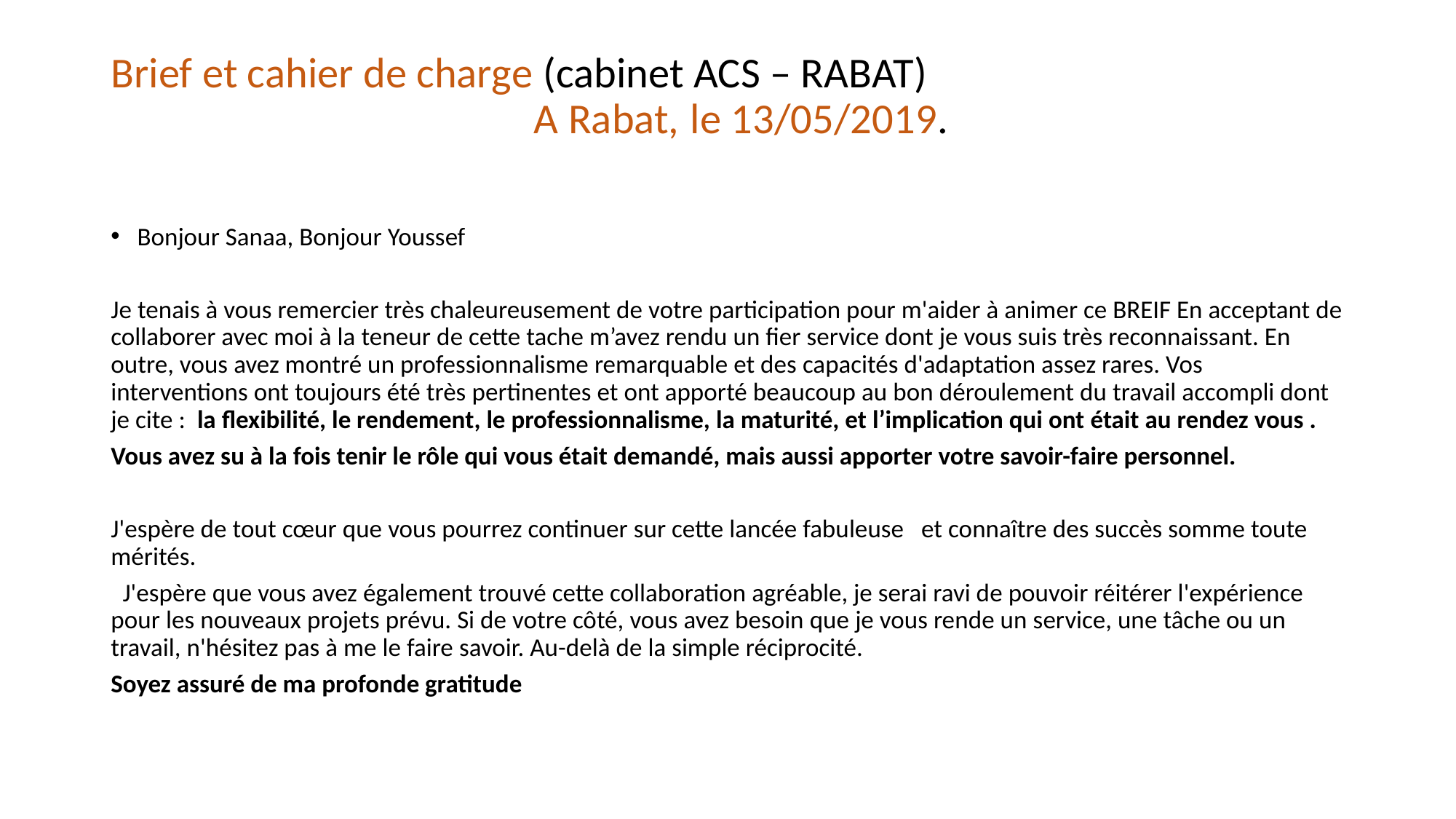

# Brief et cahier de charge (cabinet ACS – RABAT) A Rabat, le 13/05/2019.
Bonjour Sanaa, Bonjour Youssef

Je tenais à vous remercier très chaleureusement de votre participation pour m'aider à animer ce BREIF En acceptant de collaborer avec moi à la teneur de cette tache m’avez rendu un fier service dont je vous suis très reconnaissant. En outre, vous avez montré un professionnalisme remarquable et des capacités d'adaptation assez rares. Vos interventions ont toujours été très pertinentes et ont apporté beaucoup au bon déroulement du travail accompli dont je cite :  la flexibilité, le rendement, le professionnalisme, la maturité, et l’implication qui ont était au rendez vous .
Vous avez su à la fois tenir le rôle qui vous était demandé, mais aussi apporter votre savoir-faire personnel.

J'espère de tout cœur que vous pourrez continuer sur cette lancée fabuleuse   et connaître des succès somme toute mérités.
  J'espère que vous avez également trouvé cette collaboration agréable, je serai ravi de pouvoir réitérer l'expérience pour les nouveaux projets prévu. Si de votre côté, vous avez besoin que je vous rende un service, une tâche ou un travail, n'hésitez pas à me le faire savoir. Au-delà de la simple réciprocité.
Soyez assuré de ma profonde gratitude